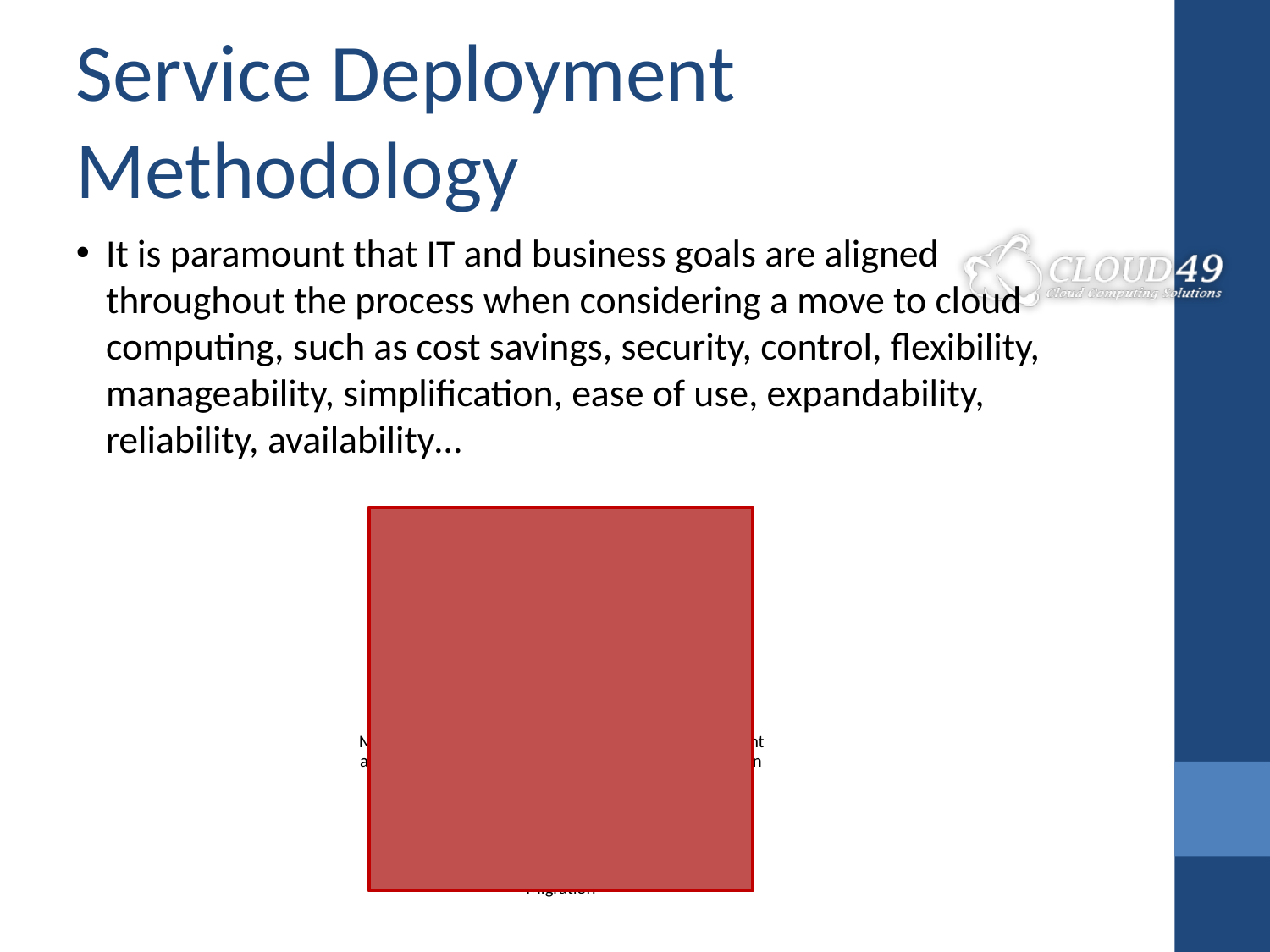

Service Deployment Methodology
It is paramount that IT and business goals are aligned throughout the process when considering a move to cloud computing, such as cost savings, security, control, flexibility, manageability, simplification, ease of use, expandability, reliability, availability…

Customer Business Driver
Consultation and Education
Monitoring and Tuning
Assessment and Design
Deployment and Migration